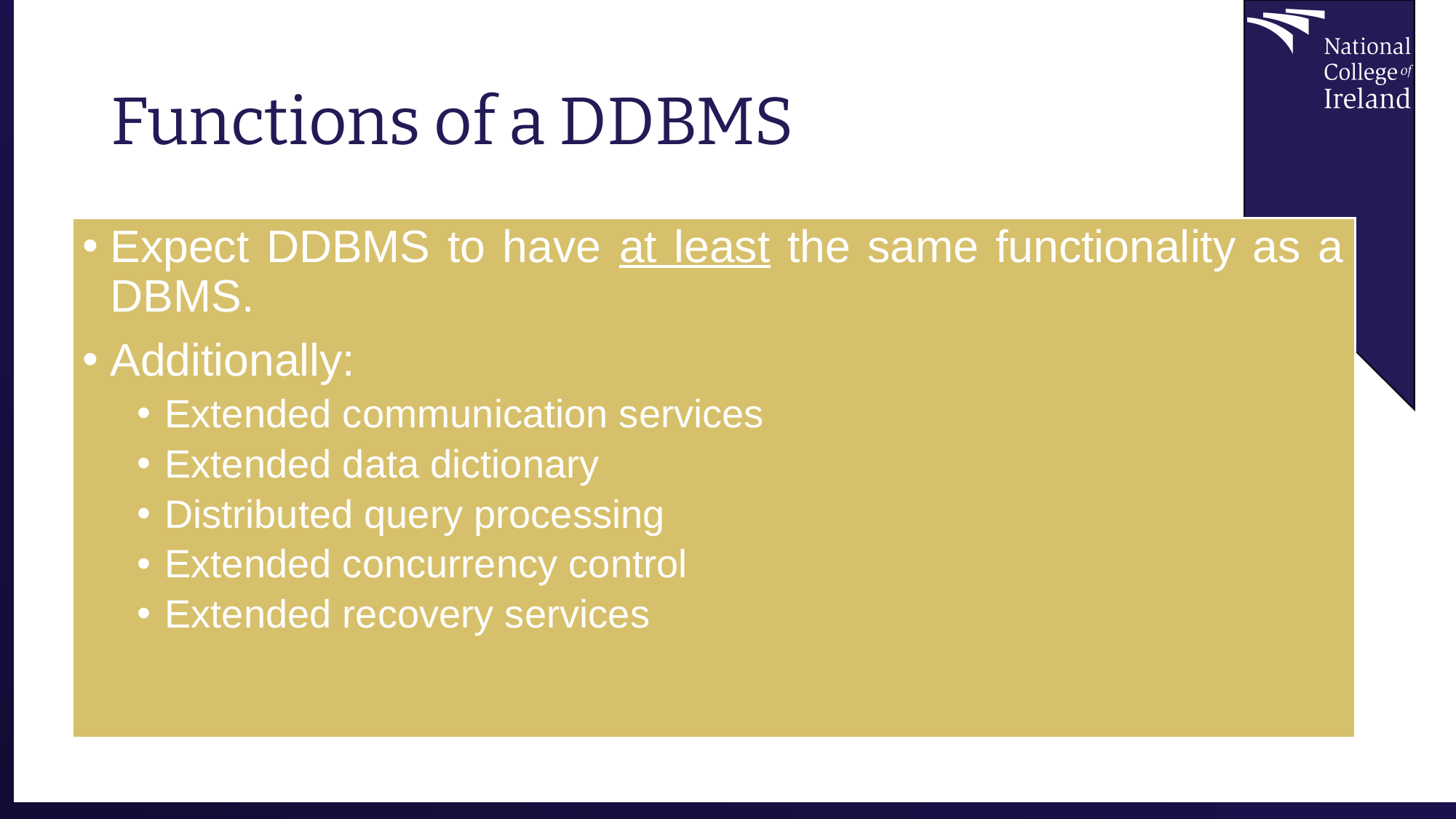

# Functions of a DDBMS
Expect DDBMS to have at least the same functionality as a DBMS.
Additionally:
Extended communication services
Extended data dictionary
Distributed query processing
Extended concurrency control
Extended recovery services